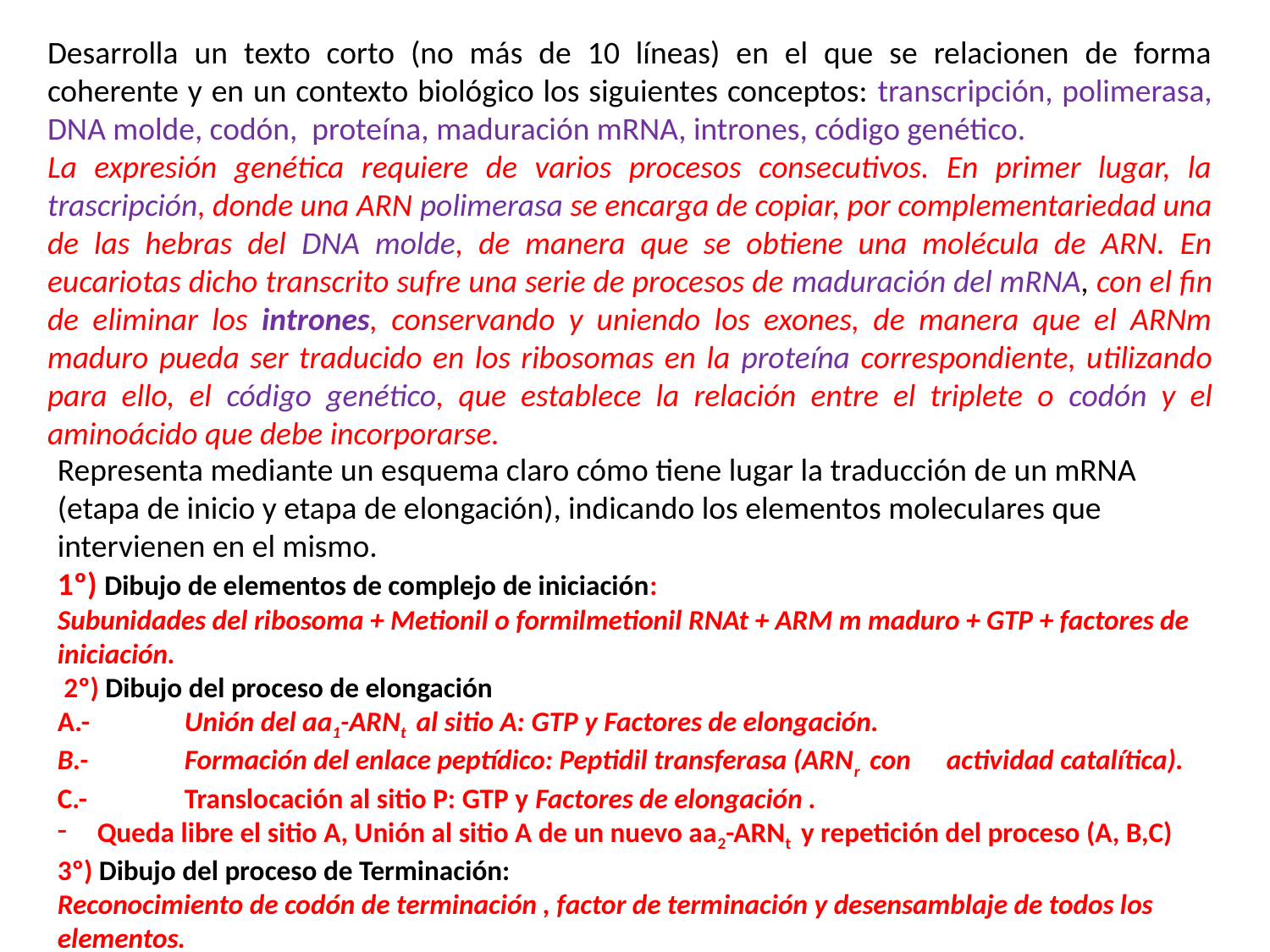

Desarrolla un texto corto (no más de 10 líneas) en el que se relacionen de forma coherente y en un contexto biológico los siguientes conceptos: transcripción, polimerasa, DNA molde, codón,  proteína, maduración mRNA, intrones, código genético.
La expresión genética requiere de varios procesos consecutivos. En primer lugar, la trascripción, donde una ARN polimerasa se encarga de copiar, por complementariedad una de las hebras del DNA molde, de manera que se obtiene una molécula de ARN. En eucariotas dicho transcrito sufre una serie de procesos de maduración del mRNA, con el fin de eliminar los intrones, conservando y uniendo los exones, de manera que el ARNm maduro pueda ser traducido en los ribosomas en la proteína correspondiente, utilizando para ello, el código genético, que establece la relación entre el triplete o codón y el aminoácido que debe incorporarse.
Representa mediante un esquema claro cómo tiene lugar la traducción de un mRNA (etapa de inicio y etapa de elongación), indicando los elementos moleculares que intervienen en el mismo.
1º) Dibujo de elementos de complejo de iniciación:
Subunidades del ribosoma + Metionil o formilmetionil RNAt + ARM m maduro + GTP + factores de iniciación.
 2º) Dibujo del proceso de elongación
A.-	Unión del aa1-ARNt  al sitio A: GTP y Factores de elongación.
B.-	Formación del enlace peptídico: Peptidil transferasa (ARNr  con 	actividad catalítica).
C.-	Translocación al sitio P: GTP y Factores de elongación .
Queda libre el sitio A, Unión al sitio A de un nuevo aa2-ARNt  y repetición del proceso (A, B,C)
3º) Dibujo del proceso de Terminación:
Reconocimiento de codón de terminación , factor de terminación y desensamblaje de todos los elementos.